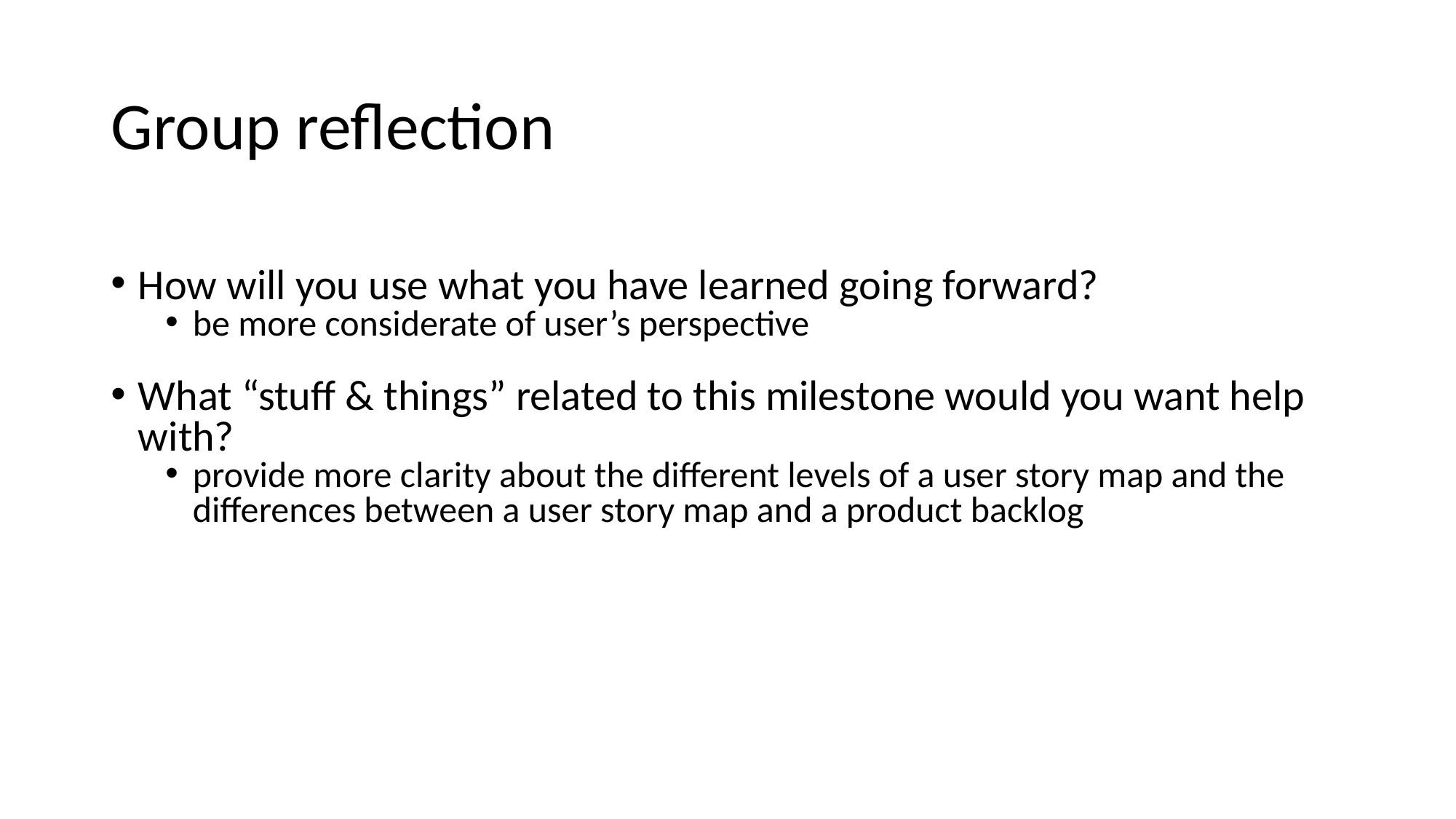

Group reflection

How will you use what you have learned going forward?
be more considerate of user’s perspective

What “stuff & things” related to this milestone would you want help with?
provide more clarity about the different levels of a user story map and the differences between a user story map and a product backlog